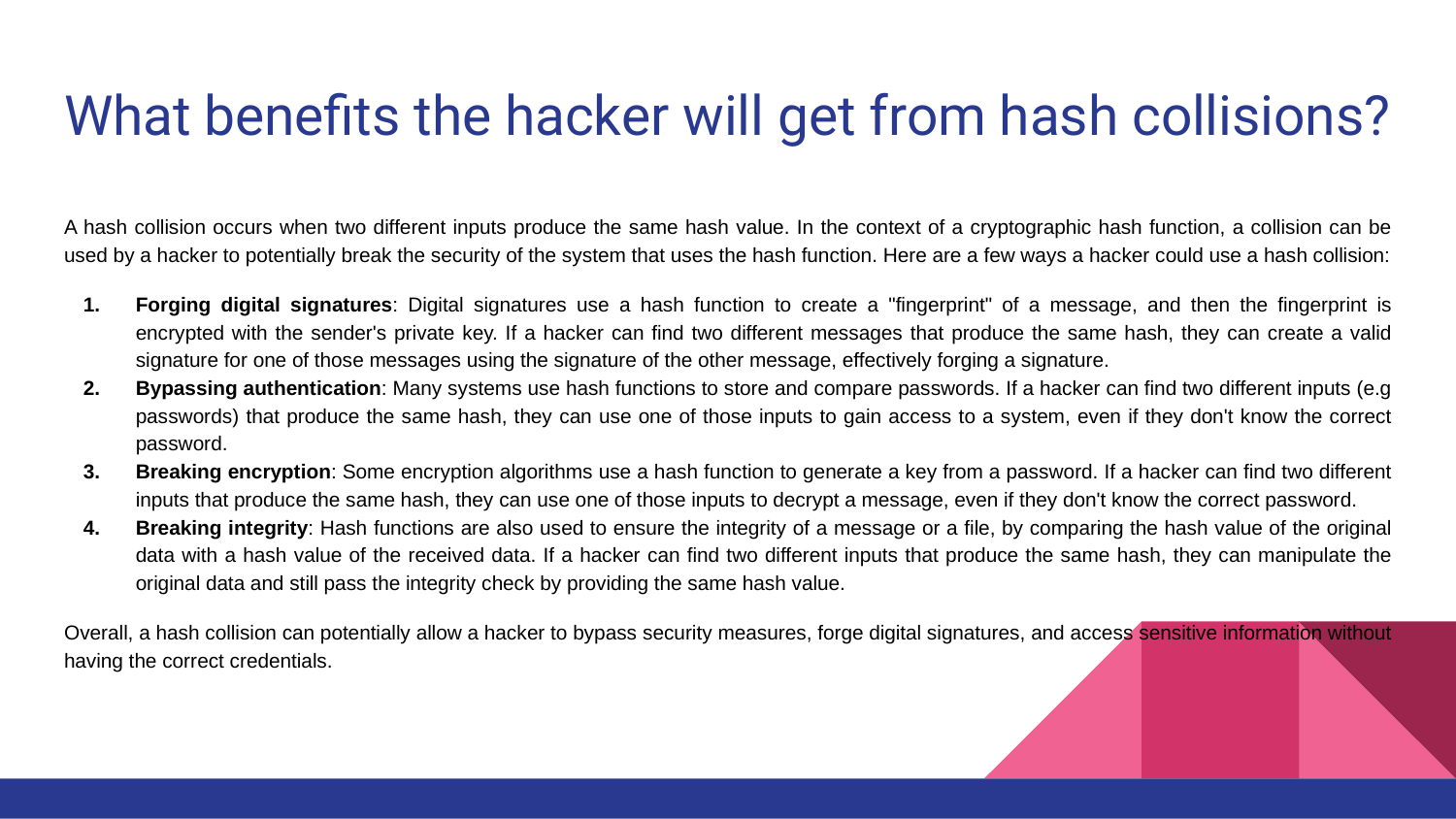

# What benefits the hacker will get from hash collisions?
A hash collision occurs when two different inputs produce the same hash value. In the context of a cryptographic hash function, a collision can be used by a hacker to potentially break the security of the system that uses the hash function. Here are a few ways a hacker could use a hash collision:
Forging digital signatures: Digital signatures use a hash function to create a "fingerprint" of a message, and then the fingerprint is encrypted with the sender's private key. If a hacker can find two different messages that produce the same hash, they can create a valid signature for one of those messages using the signature of the other message, effectively forging a signature.
Bypassing authentication: Many systems use hash functions to store and compare passwords. If a hacker can find two different inputs (e.g passwords) that produce the same hash, they can use one of those inputs to gain access to a system, even if they don't know the correct password.
Breaking encryption: Some encryption algorithms use a hash function to generate a key from a password. If a hacker can find two different inputs that produce the same hash, they can use one of those inputs to decrypt a message, even if they don't know the correct password.
Breaking integrity: Hash functions are also used to ensure the integrity of a message or a file, by comparing the hash value of the original data with a hash value of the received data. If a hacker can find two different inputs that produce the same hash, they can manipulate the original data and still pass the integrity check by providing the same hash value.
Overall, a hash collision can potentially allow a hacker to bypass security measures, forge digital signatures, and access sensitive information without having the correct credentials.